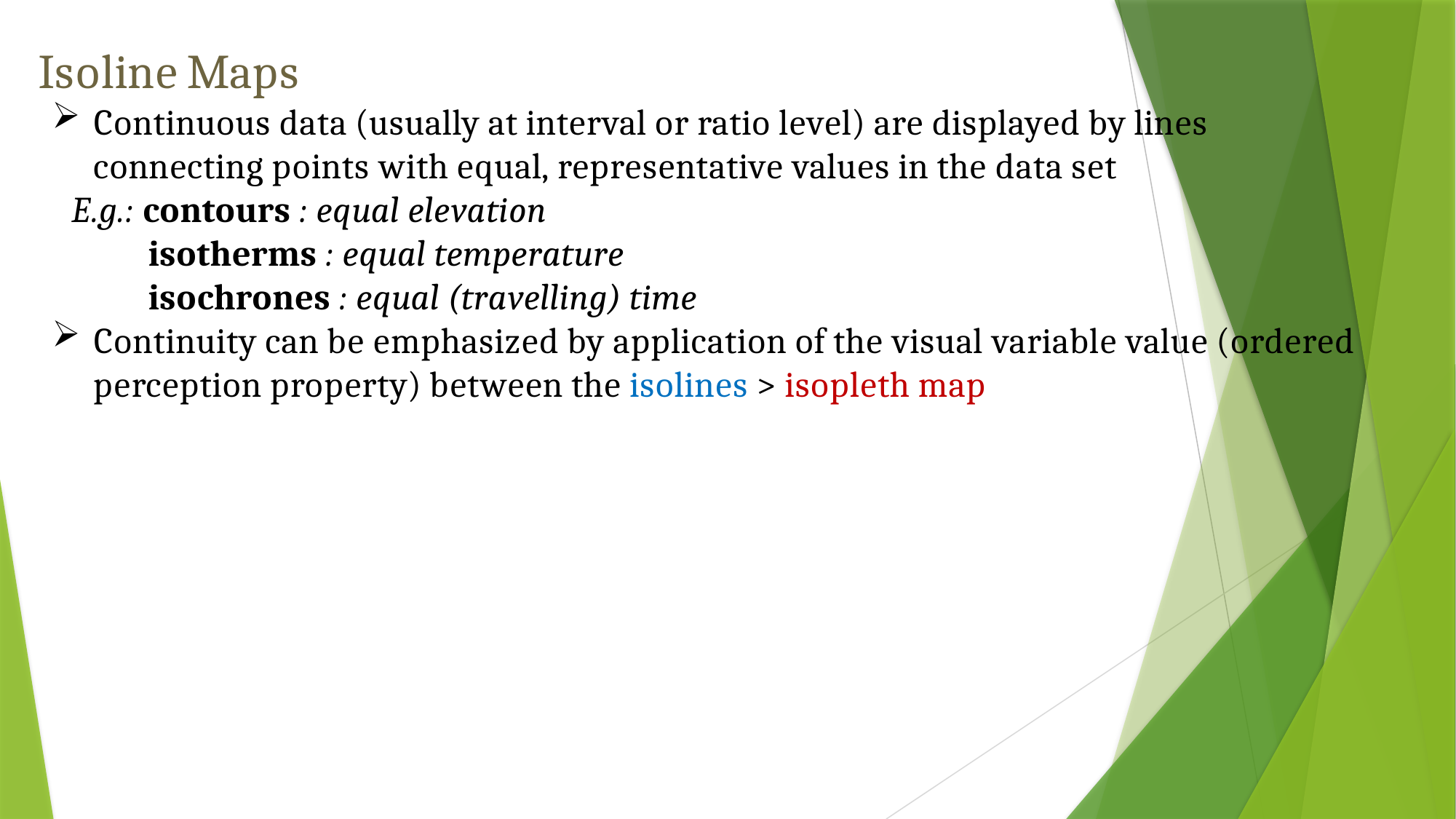

Isoline Maps
Continuous data (usually at interval or ratio level) are displayed by lines connecting points with equal, representative values in the data set
    E.g.: contours : equal elevation
	isotherms : equal temperature
	isochrones : equal (travelling) time
Continuity can be emphasized by application of the visual variable value (ordered perception property) between the isolines > isopleth map